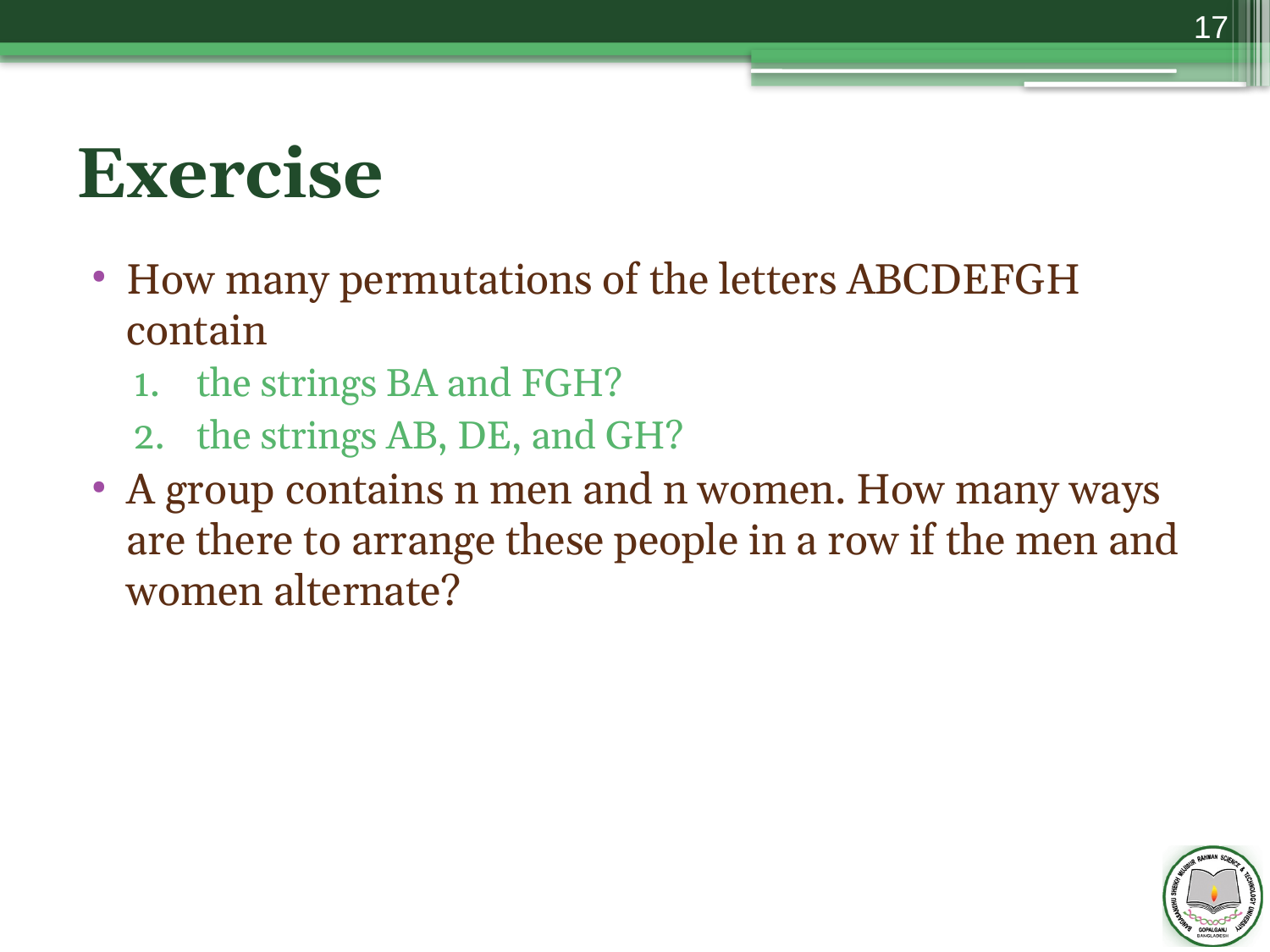

17
# Exercise
How many permutations of the letters ABCDEFGH contain
the strings BA and FGH?
the strings AB, DE, and GH?
A group contains n men and n women. How many ways are there to arrange these people in a row if the men and women alternate?